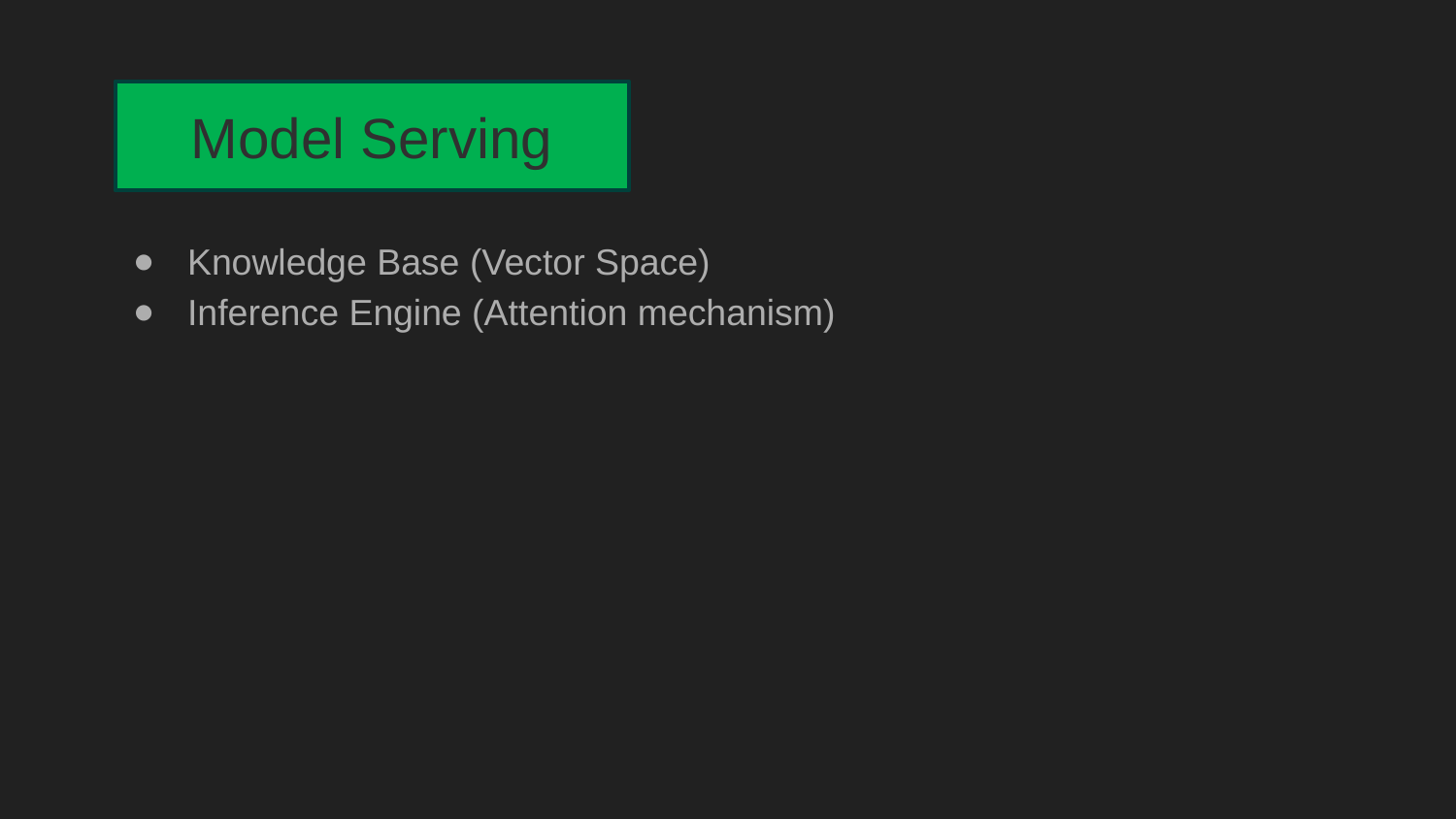

# Model Serving

Knowledge Base (Vector Space)
Inference Engine (Attention mechanism)